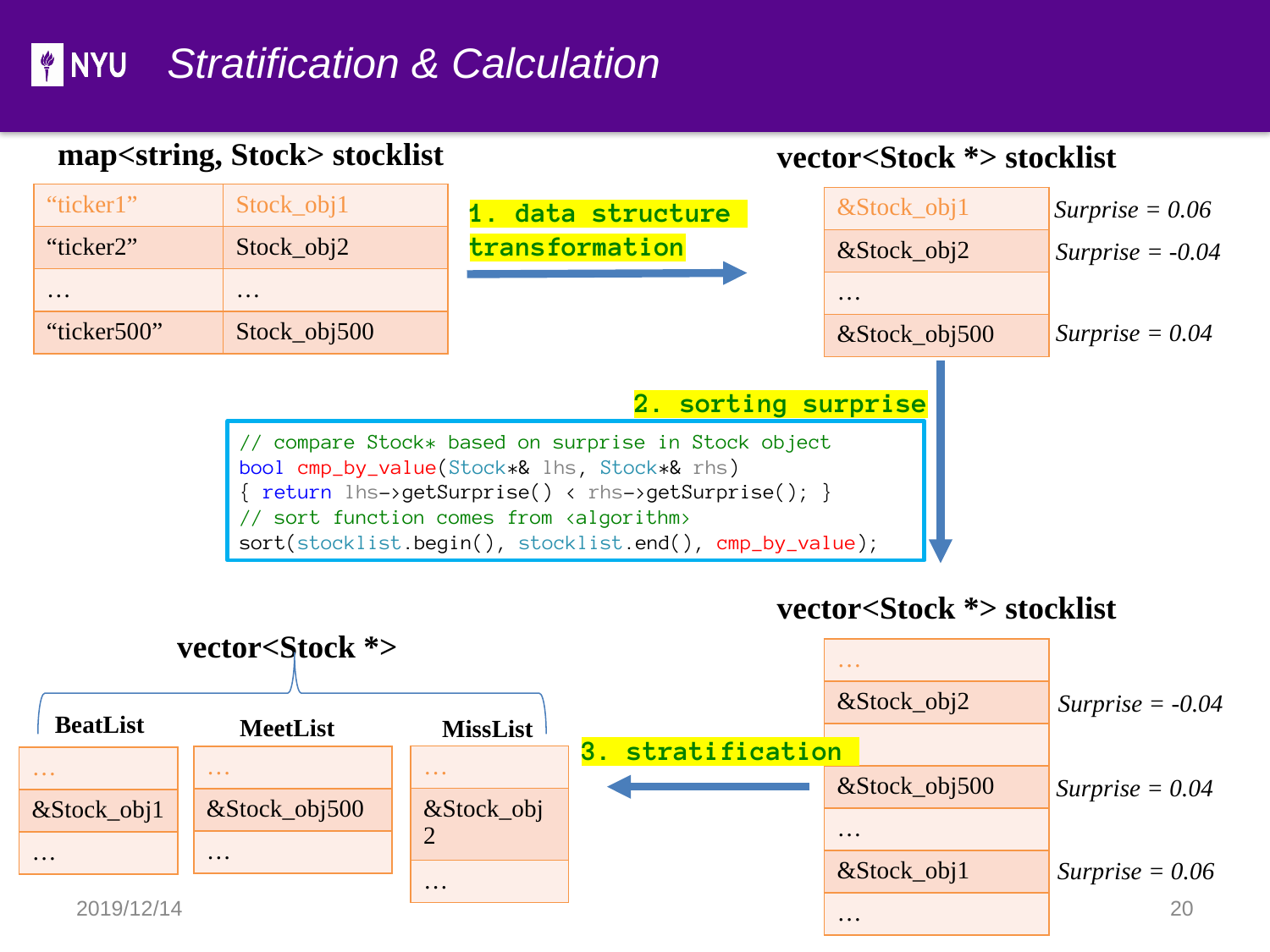

Stratification & Calculation
map<string, Stock> stocklist
vector<Stock *> stocklist
| “ticker1” | Stock\_obj1 |
| --- | --- |
| “ticker2” | Stock\_obj2 |
| … | … |
| “ticker500” | Stock\_obj500 |
| &Stock\_obj1 |
| --- |
| &Stock\_obj2 |
| … |
| &Stock\_obj500 |
Surprise = 0.06
1. data structure
transformation
Surprise = -0.04
Surprise = 0.04
2. sorting surprise
// compare Stock* based on surprise in Stock object
bool cmp_by_value(Stock*& lhs, Stock*& rhs)
{ return lhs->getSurprise() < rhs->getSurprise(); }
// sort function comes from <algorithm>
sort(stocklist.begin(), stocklist.end(), cmp_by_value);

vector<Stock *> stocklist
vector<Stock *>
| … |
| --- |
| &Stock\_obj2 |
| … |
| &Stock\_obj500 |
| … |
| &Stock\_obj1 |
| … |
Surprise = -0.04
BeatList
MeetList
MissList
3. stratification
| … |
| --- |
| &Stock\_obj2 |
| … |
| … |
| --- |
| &Stock\_obj500 |
| … |
| … |
| --- |
| &Stock\_obj1 |
| … |
Surprise = 0.04
Surprise = 0.06
2019/12/14
20